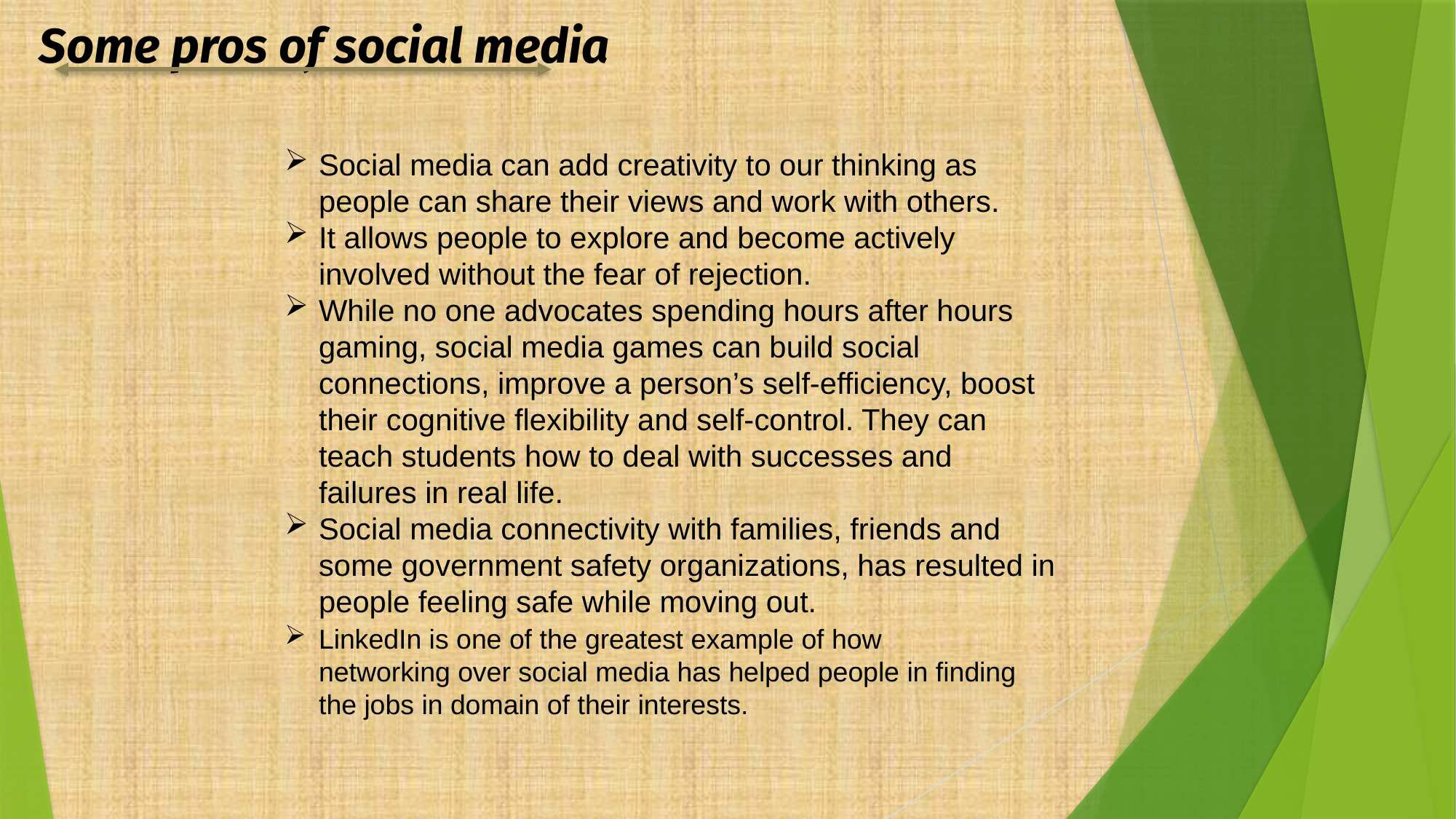

Some pros of social media
Social media can add creativity to our thinking as people can share their views and work with others.
It allows people to explore and become actively involved without the fear of rejection.
While no one advocates spending hours after hours gaming, social media games can build social connections, improve a person’s self-efficiency, boost their cognitive flexibility and self-control. They can teach students how to deal with successes and failures in real life.
Social media connectivity with families, friends and some government safety organizations, has resulted in people feeling safe while moving out.

LinkedIn is one of the greatest example of how networking over social media has helped people in finding the jobs in domain of their interests.